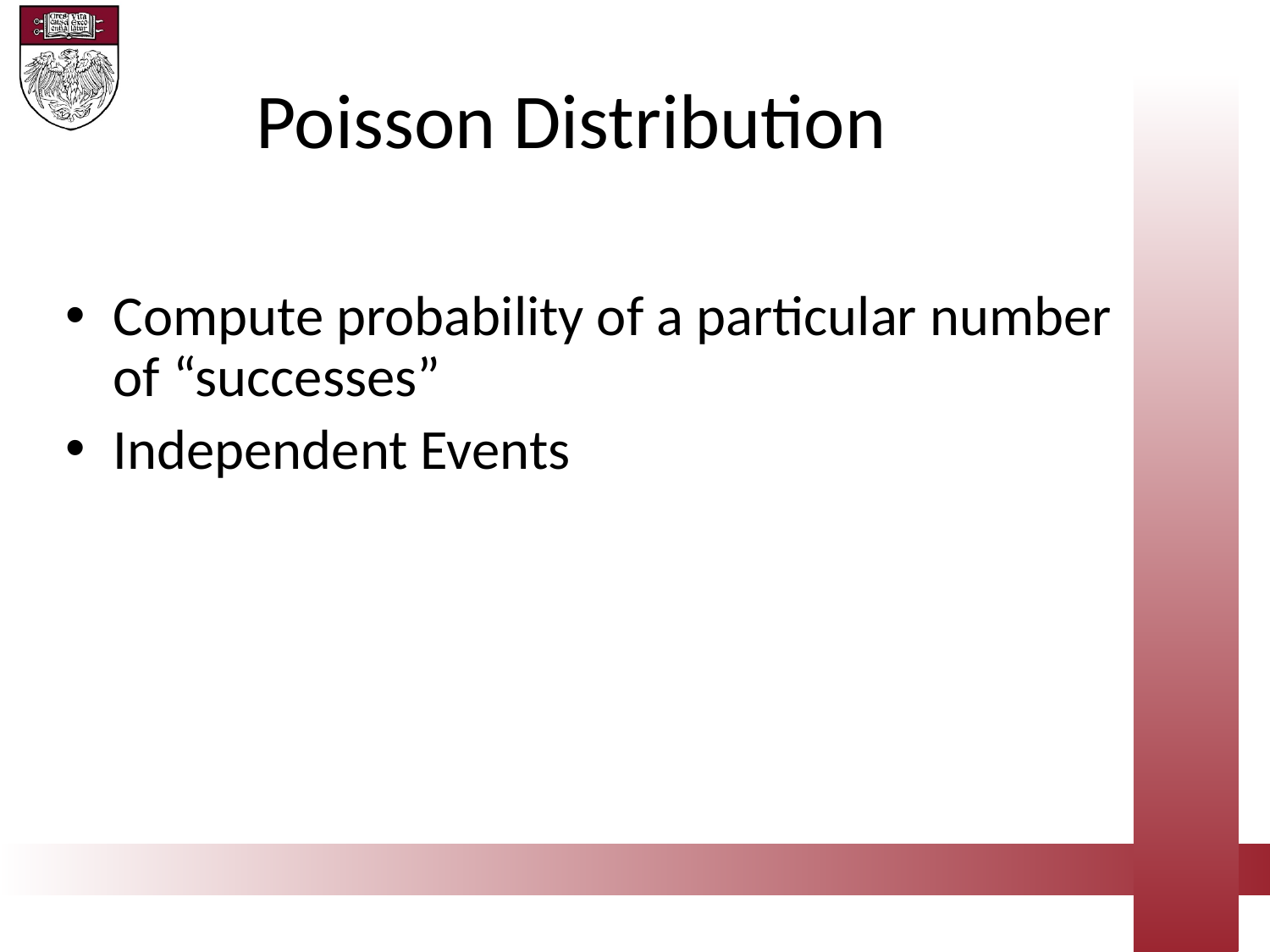

Poisson Distribution
Compute probability of a particular number of “successes”
Independent Events